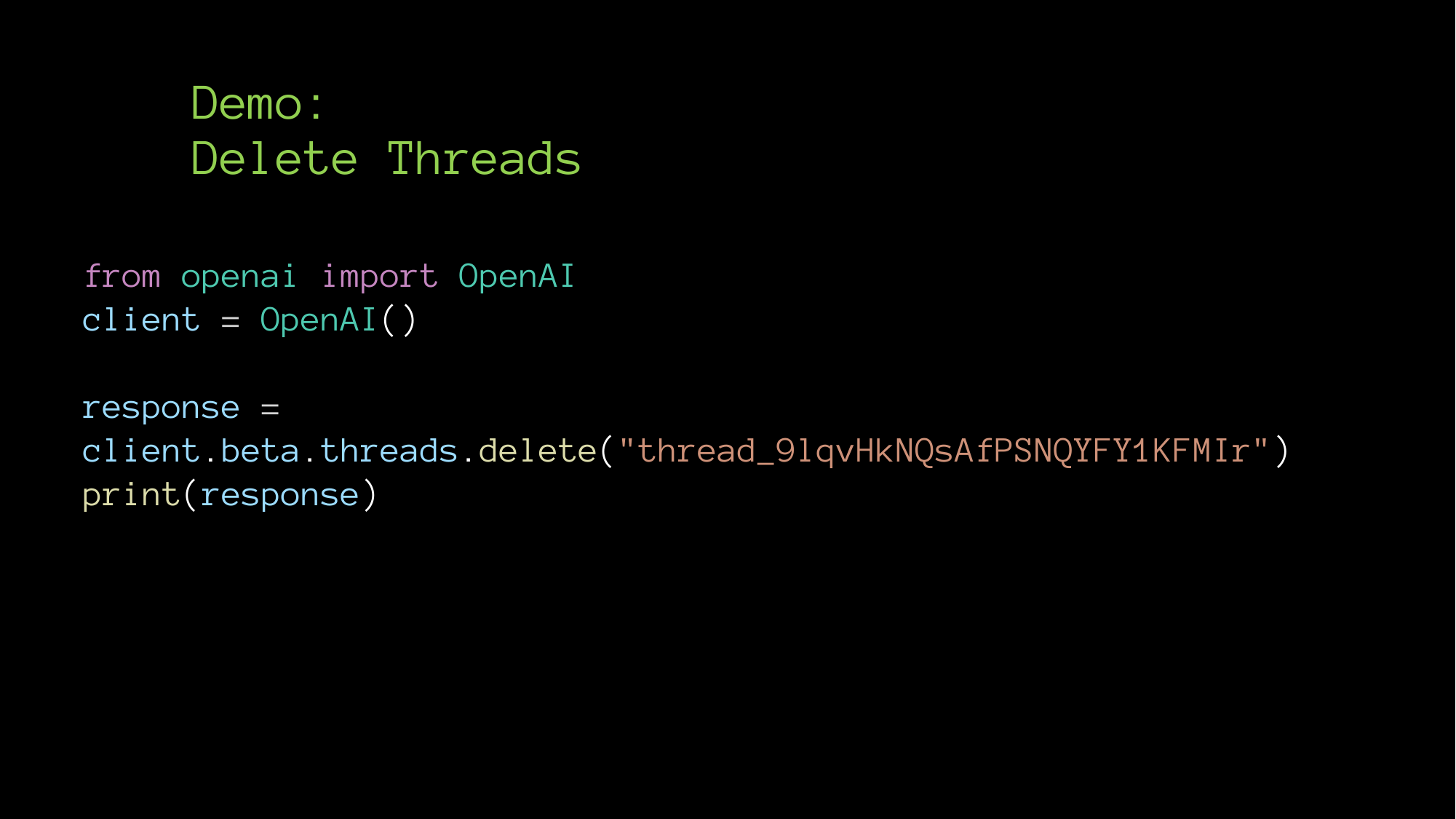

# Demo: Delete Threads
from openai import OpenAI
client = OpenAI()
response = client.beta.threads.delete("thread_9lqvHkNQsAfPSNQYFY1KFMIr")
print(response)